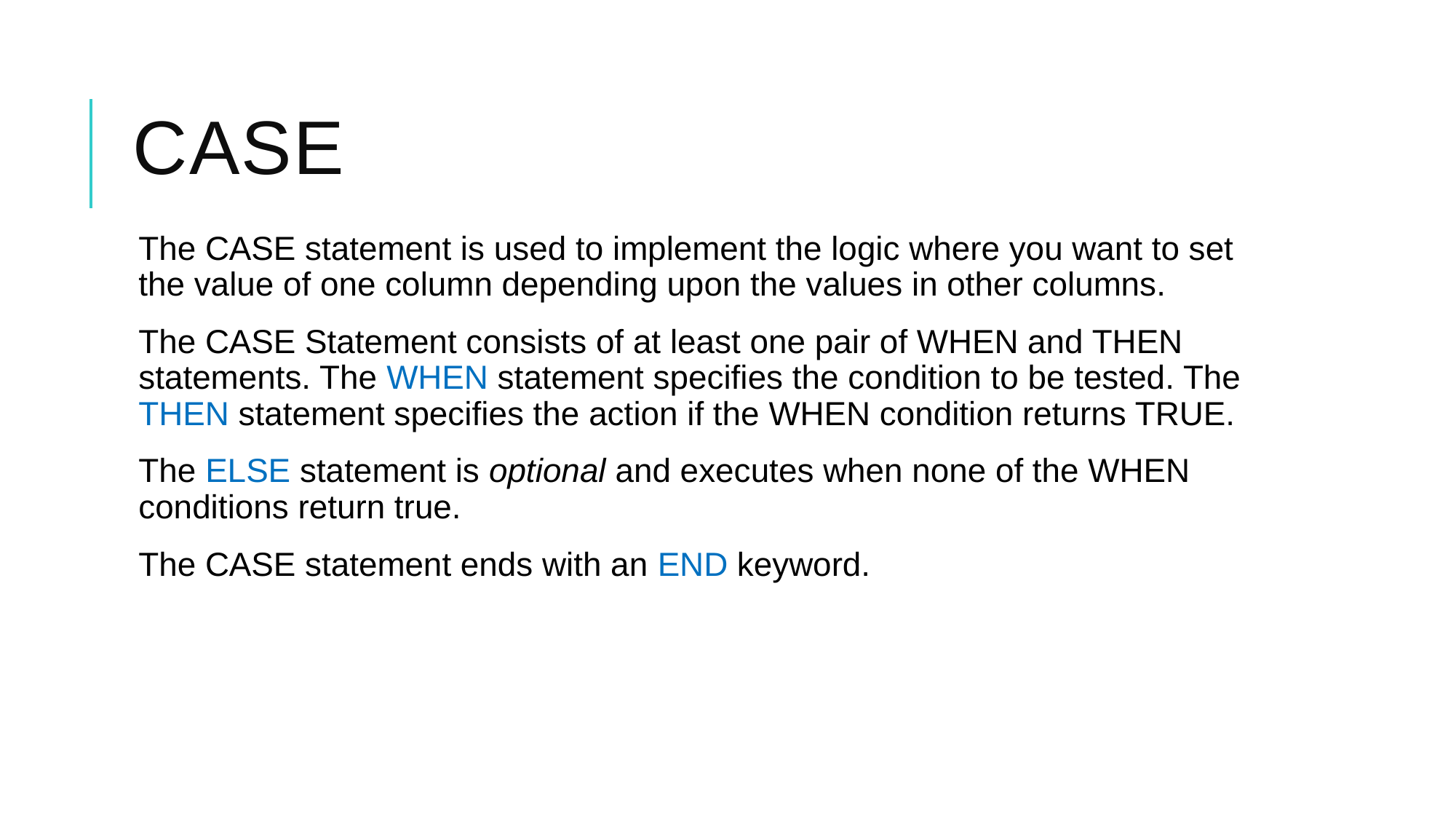

# CASE
The CASE statement is used to implement the logic where you want to set the value of one column depending upon the values in other columns.
The CASE Statement consists of at least one pair of WHEN and THEN statements. The WHEN statement specifies the condition to be tested. The THEN statement specifies the action if the WHEN condition returns TRUE.
The ELSE statement is optional and executes when none of the WHEN conditions return true.
The CASE statement ends with an END keyword.